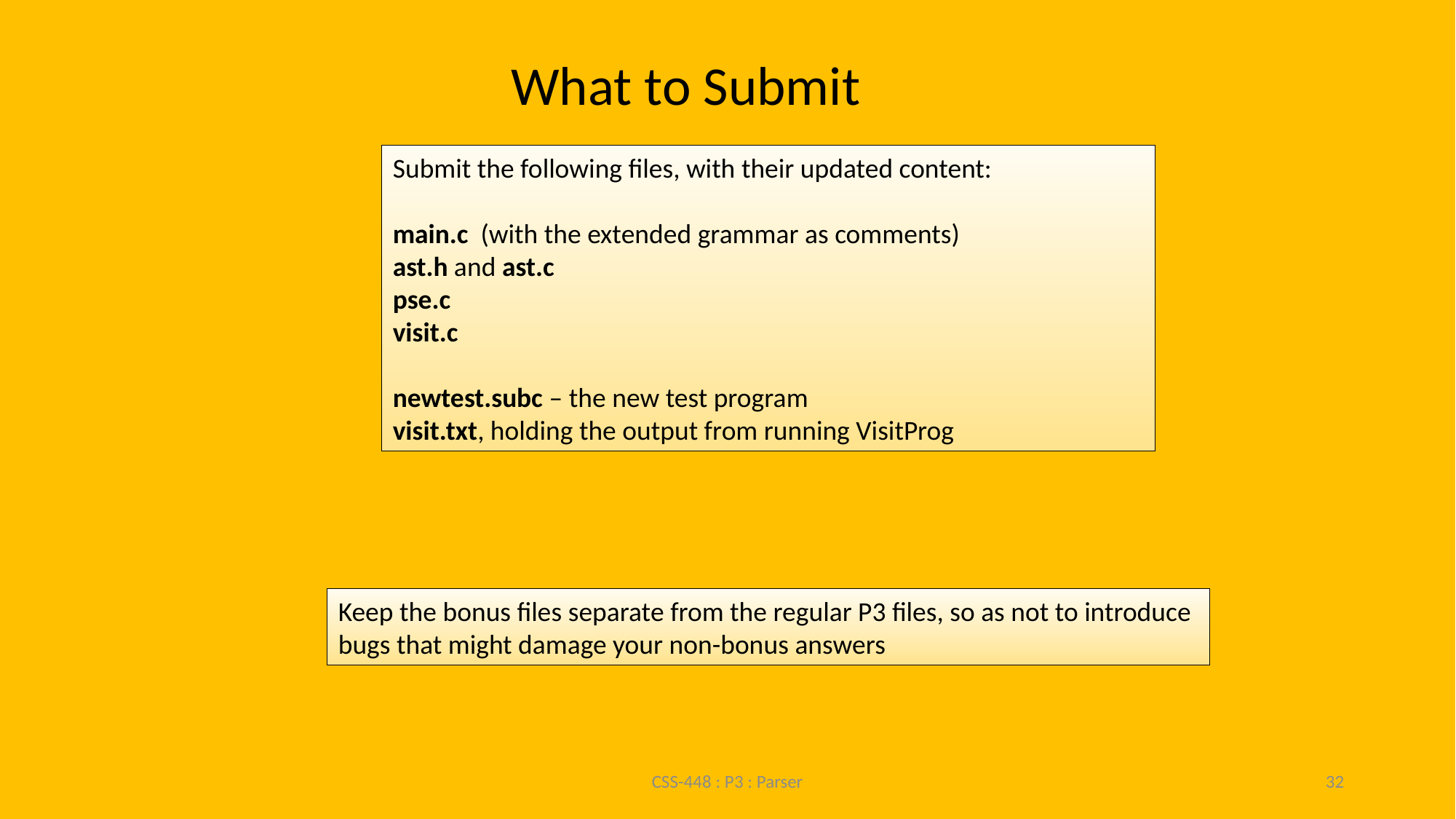

What to Submit
Submit the following files, with their updated content:

main.c  (with the extended grammar as comments)
ast.h and ast.c
pse.c
visit.c

newtest.subc – the new test program
visit.txt, holding the output from running VisitProg
Keep the bonus files separate from the regular P3 files, so as not to introduce bugs that might damage your non-bonus answers
CSS-448 : P3 : Parser
32